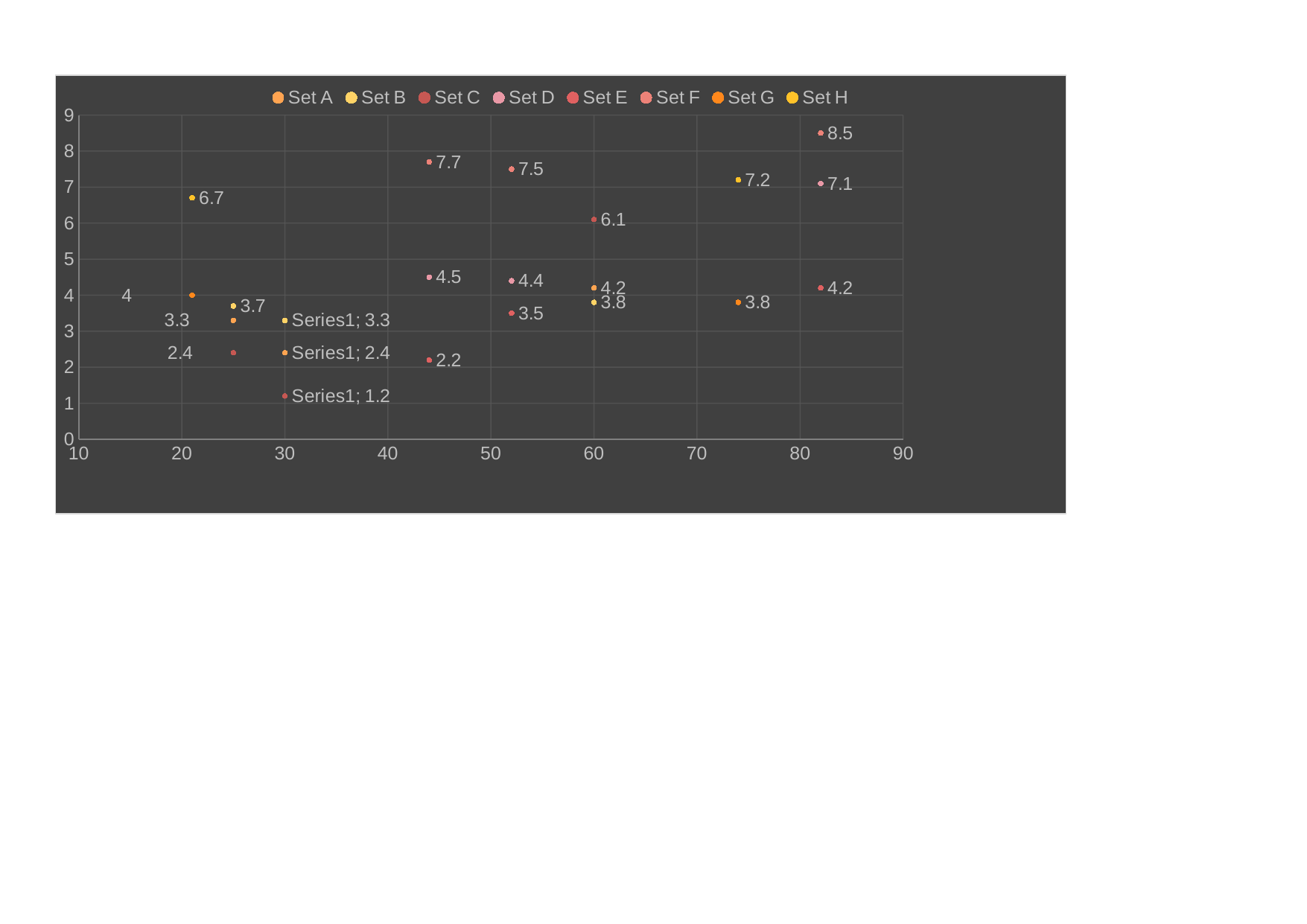

### Chart

| Category | Set A | Set B | Set C | Set D | Set E | Set F | Set G | Set H |
|---|---|---|---|---|---|---|---|---|